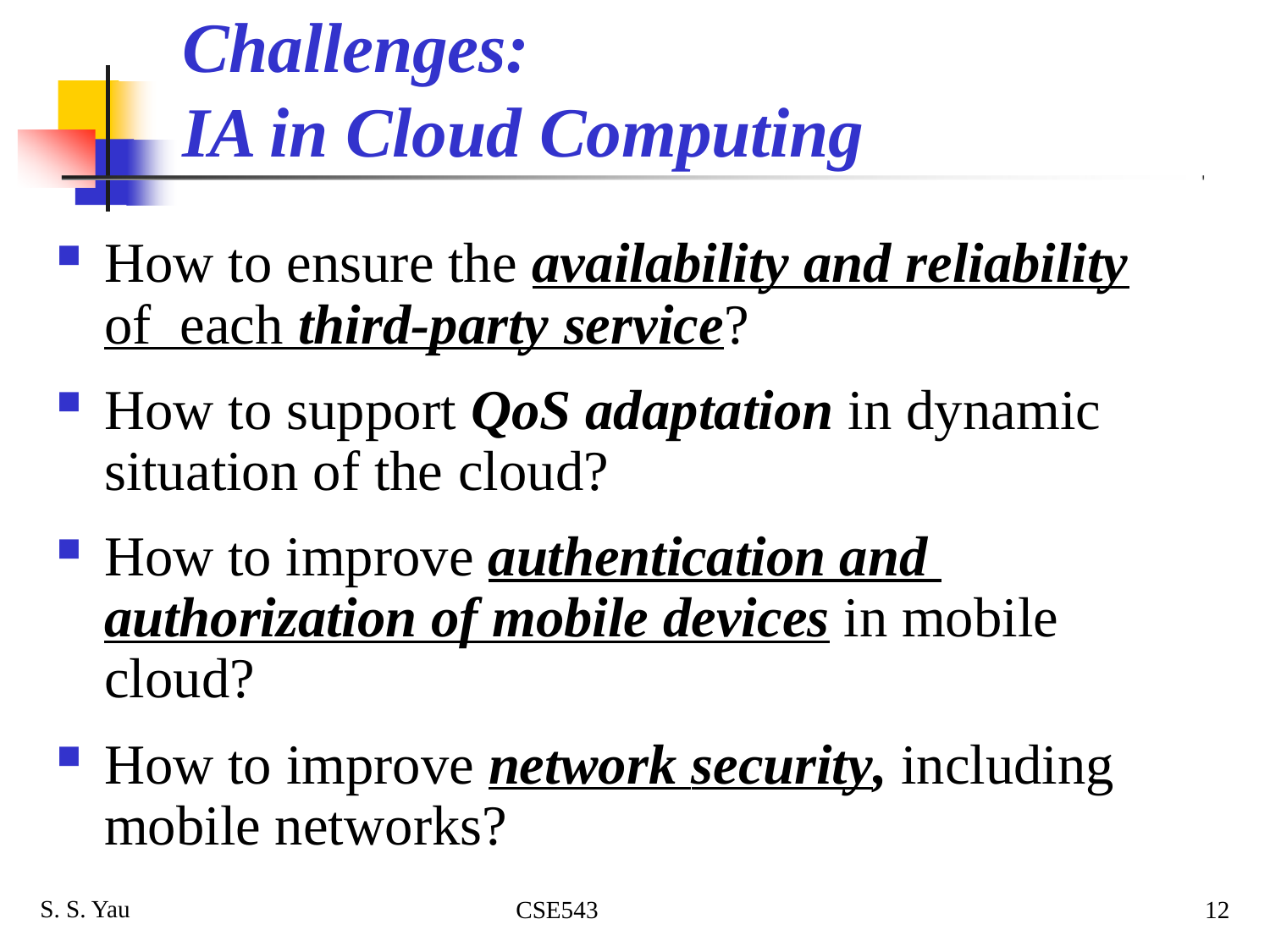

# Challenges: IA in Cloud Computing
How to ensure the availability and reliability of  each third-party service?
How to support QoS adaptation in dynamic  situation of the cloud?
How to improve authentication and  authorization of mobile devices in mobile  cloud?
How to improve network security, including mobile networks?
S. S. Yau
CSE543
12